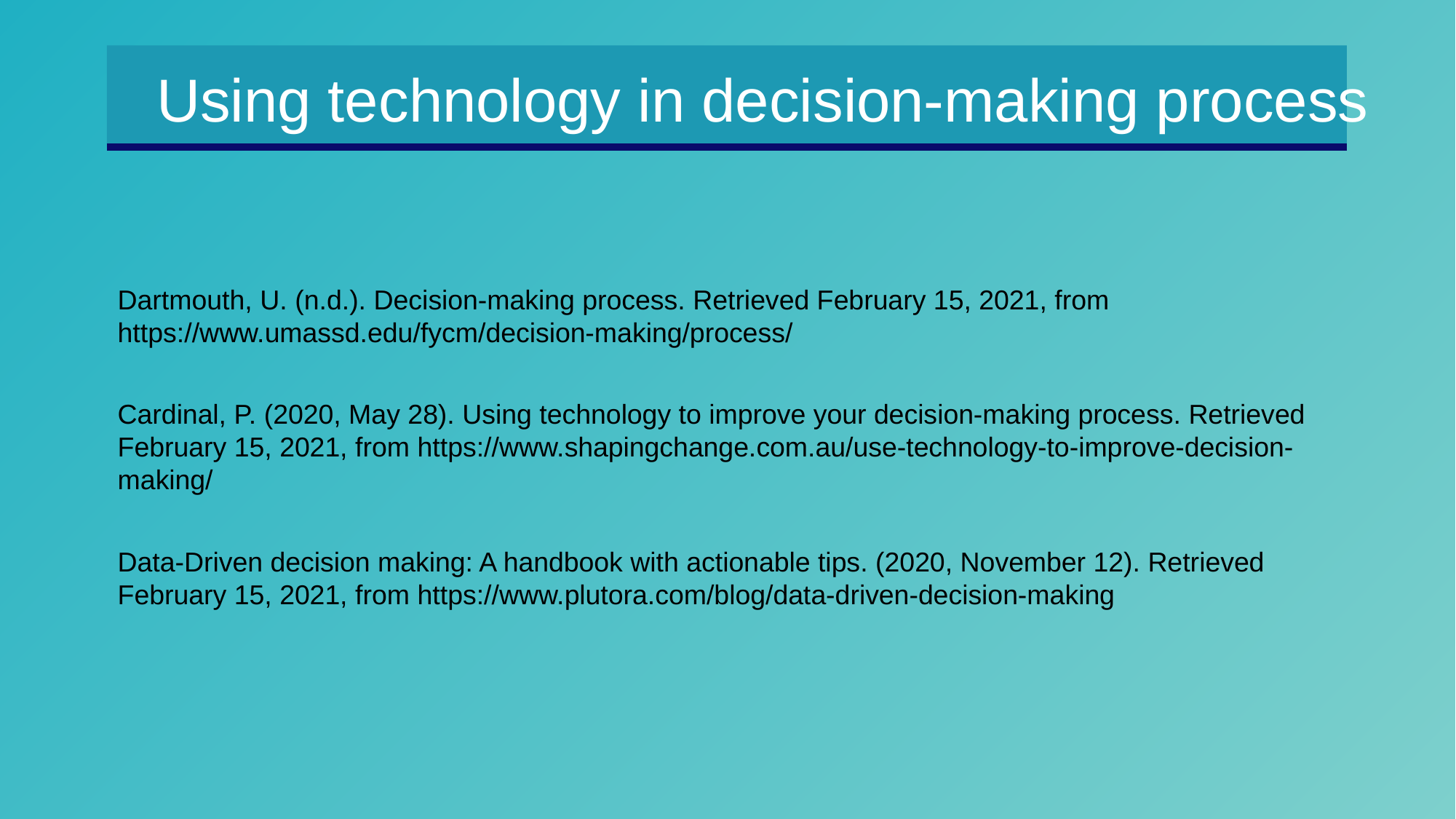

Using technology in decision-making process
Dartmouth, U. (n.d.). Decision-making process. Retrieved February 15, 2021, from https://www.umassd.edu/fycm/decision-making/process/

Cardinal, P. (2020, May 28). Using technology to improve your decision-making process. Retrieved February 15, 2021, from https://www.shapingchange.com.au/use-technology-to-improve-decision-making/

Data-Driven decision making: A handbook with actionable tips. (2020, November 12). Retrieved February 15, 2021, from https://www.plutora.com/blog/data-driven-decision-making